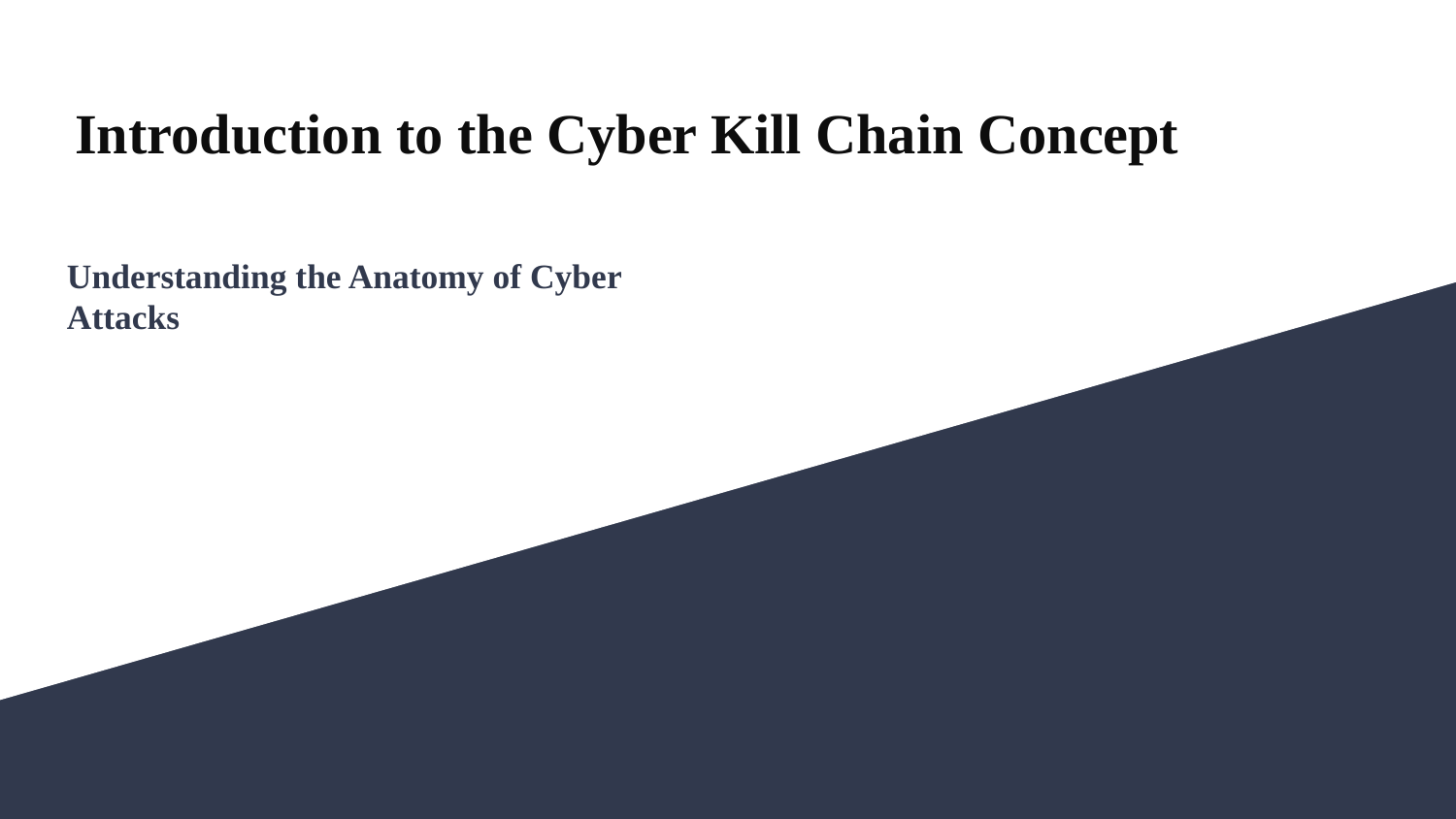

# Introduction to the Cyber Kill Chain Concept
Understanding the Anatomy of Cyber Attacks